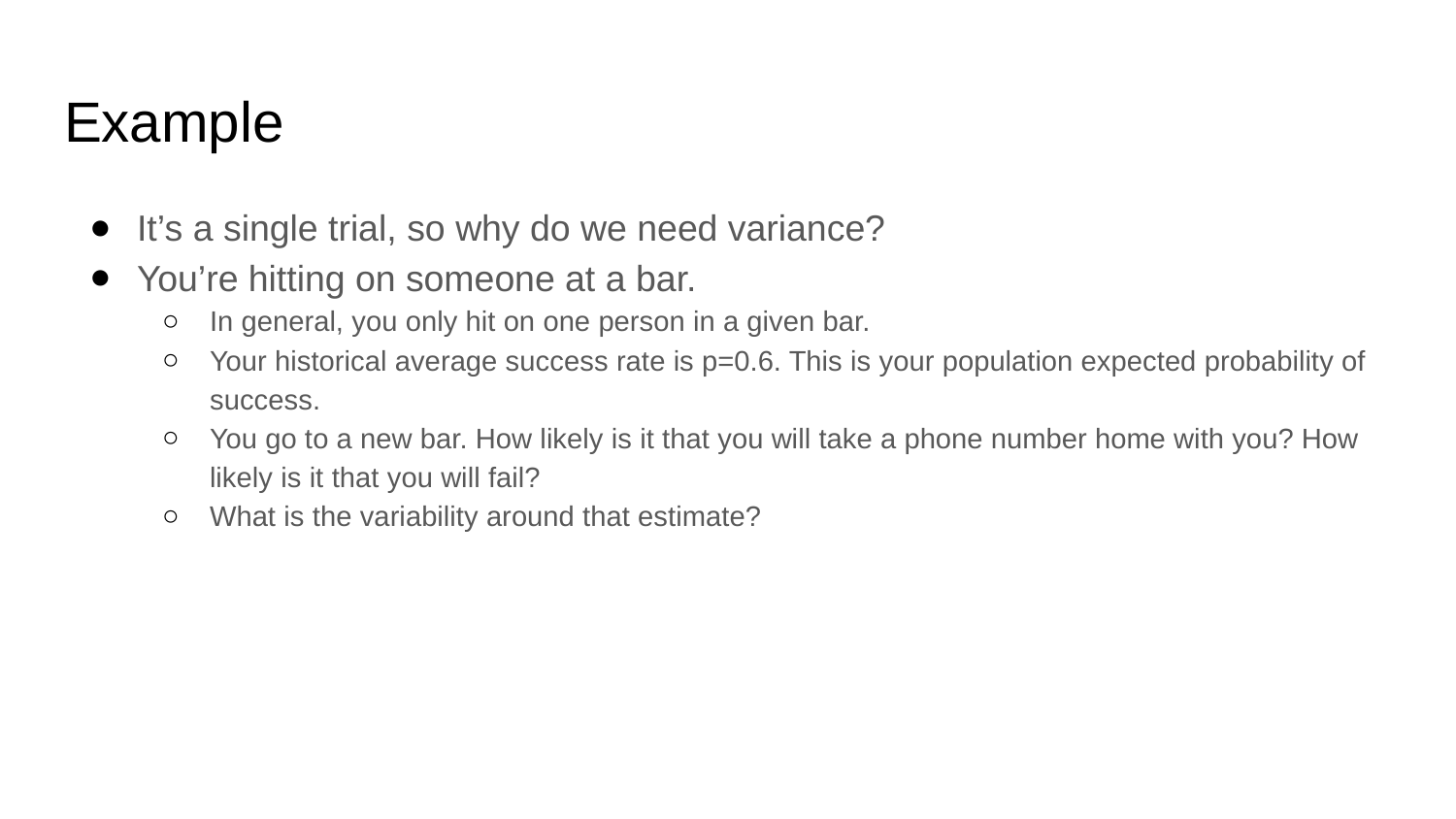

# Example
It’s a single trial, so why do we need variance?
You’re hitting on someone at a bar.
In general, you only hit on one person in a given bar.
Your historical average success rate is p=0.6. This is your population expected probability of success.
You go to a new bar. How likely is it that you will take a phone number home with you? How likely is it that you will fail?
What is the variability around that estimate?